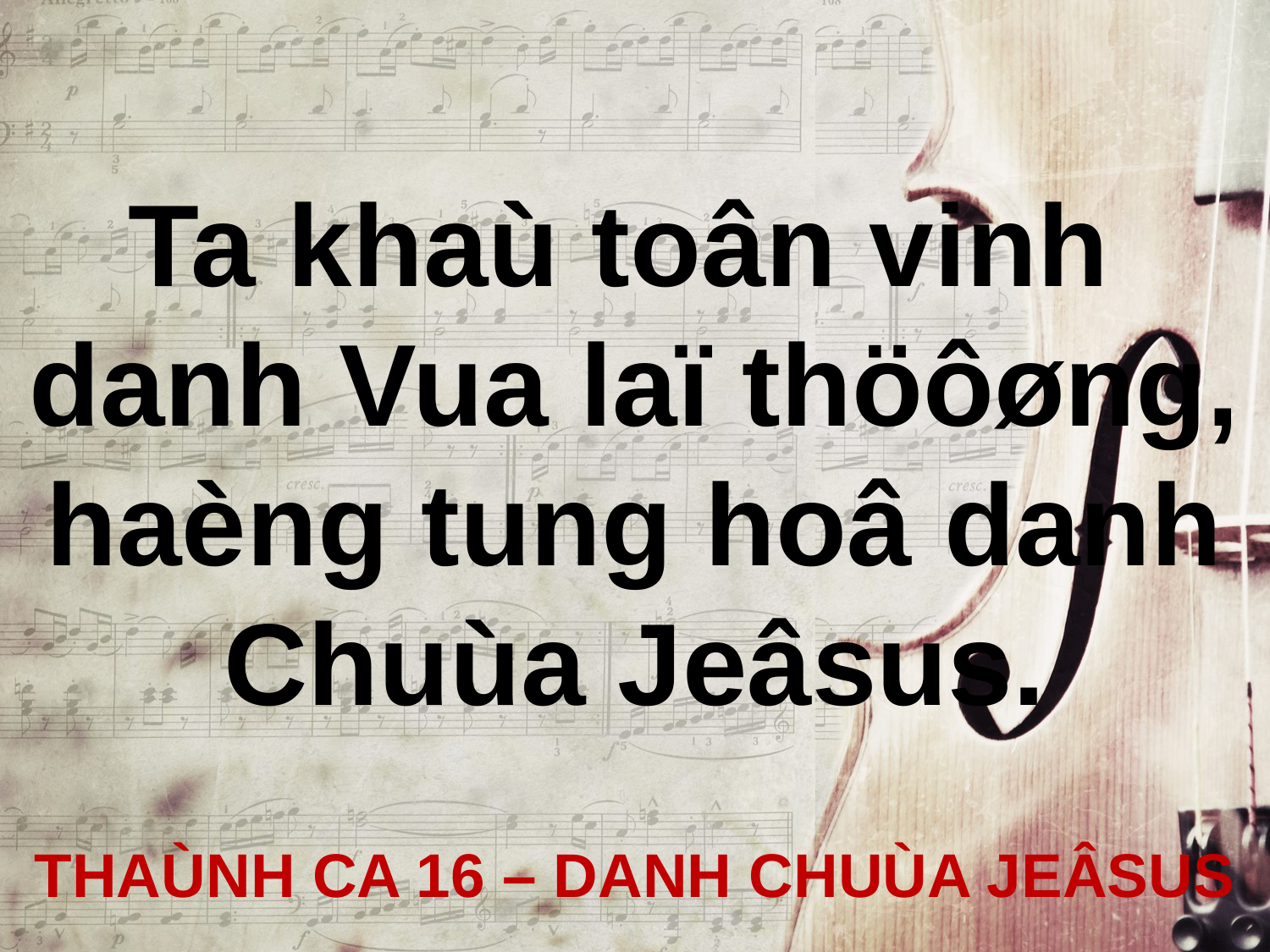

Ta khaù toân vinh
danh Vua laï thöôøng,
haèng tung hoâ danh Chuùa Jeâsus.
THAÙNH CA 16 – DANH CHUÙA JEÂSUS